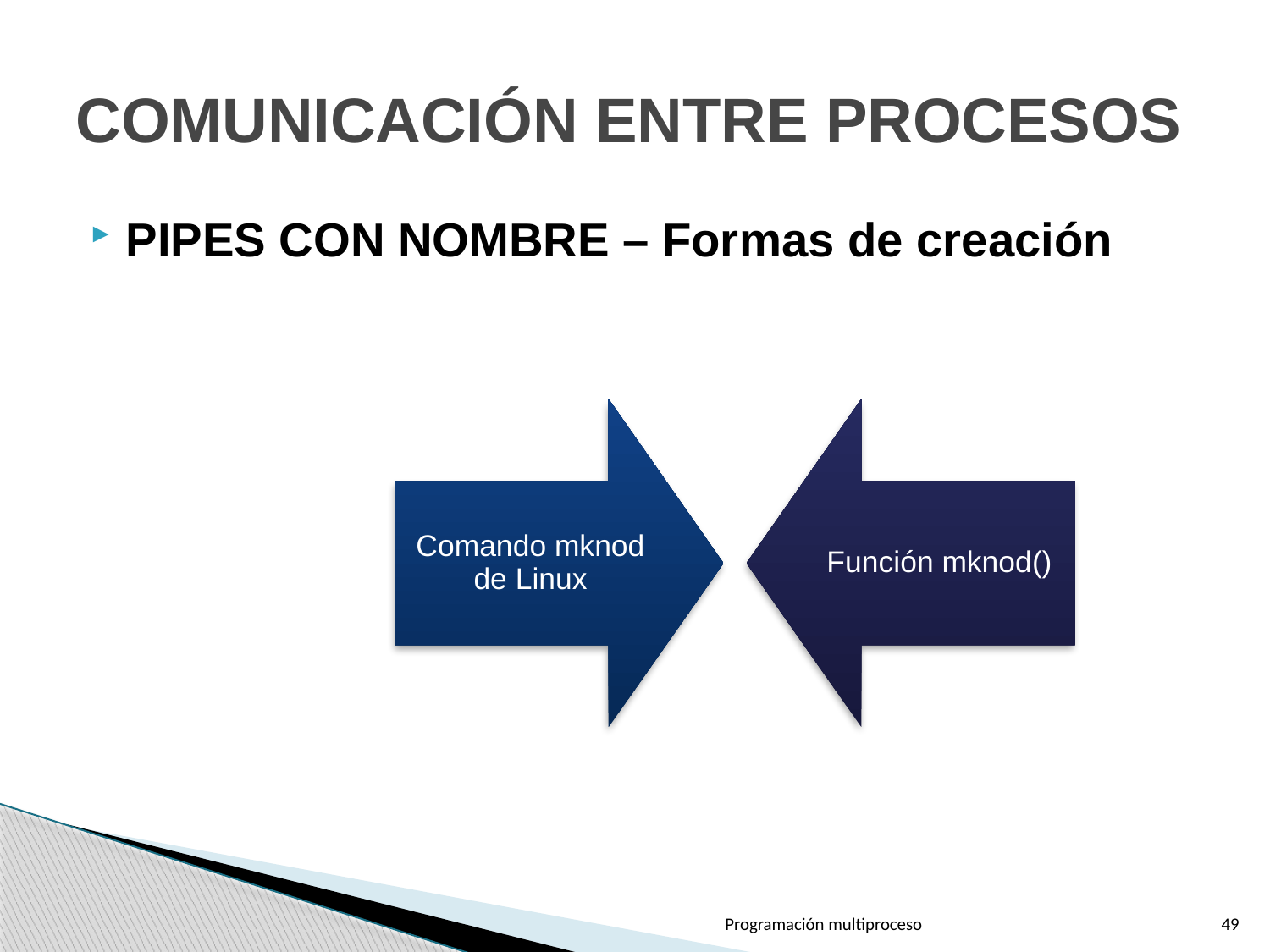

# COMUNICACIÓN ENTRE PROCESOS
PIPES CON NOMBRE – Formas de creación
Comando mknod de Linux
Función mknod()
Programación multiproceso
49